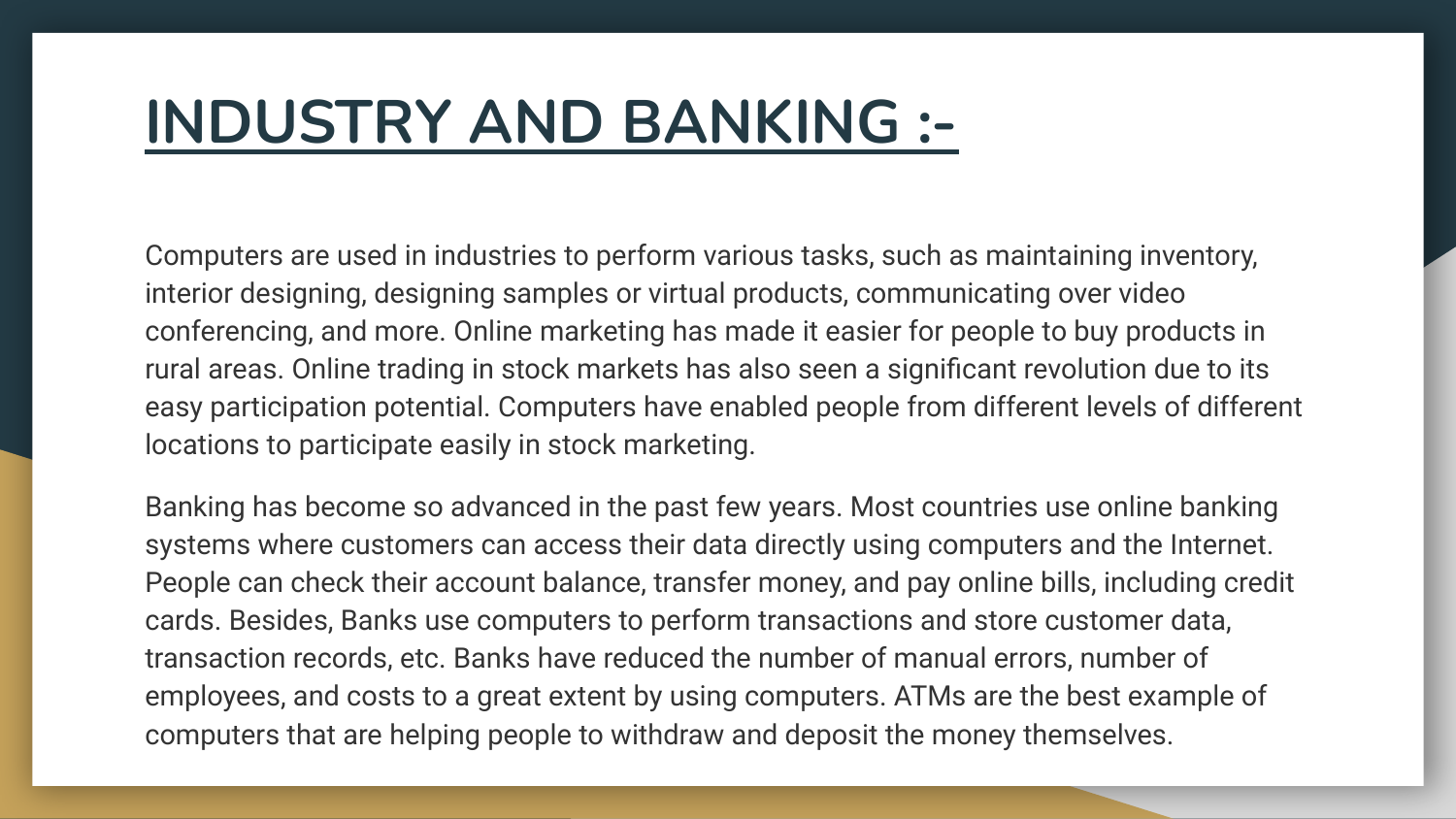

# INDUSTRY AND BANKING :-
Computers are used in industries to perform various tasks, such as maintaining inventory, interior designing, designing samples or virtual products, communicating over video conferencing, and more. Online marketing has made it easier for people to buy products in rural areas. Online trading in stock markets has also seen a significant revolution due to its easy participation potential. Computers have enabled people from different levels of different locations to participate easily in stock marketing.
Banking has become so advanced in the past few years. Most countries use online banking systems where customers can access their data directly using computers and the Internet. People can check their account balance, transfer money, and pay online bills, including credit cards. Besides, Banks use computers to perform transactions and store customer data, transaction records, etc. Banks have reduced the number of manual errors, number of employees, and costs to a great extent by using computers. ATMs are the best example of computers that are helping people to withdraw and deposit the money themselves.